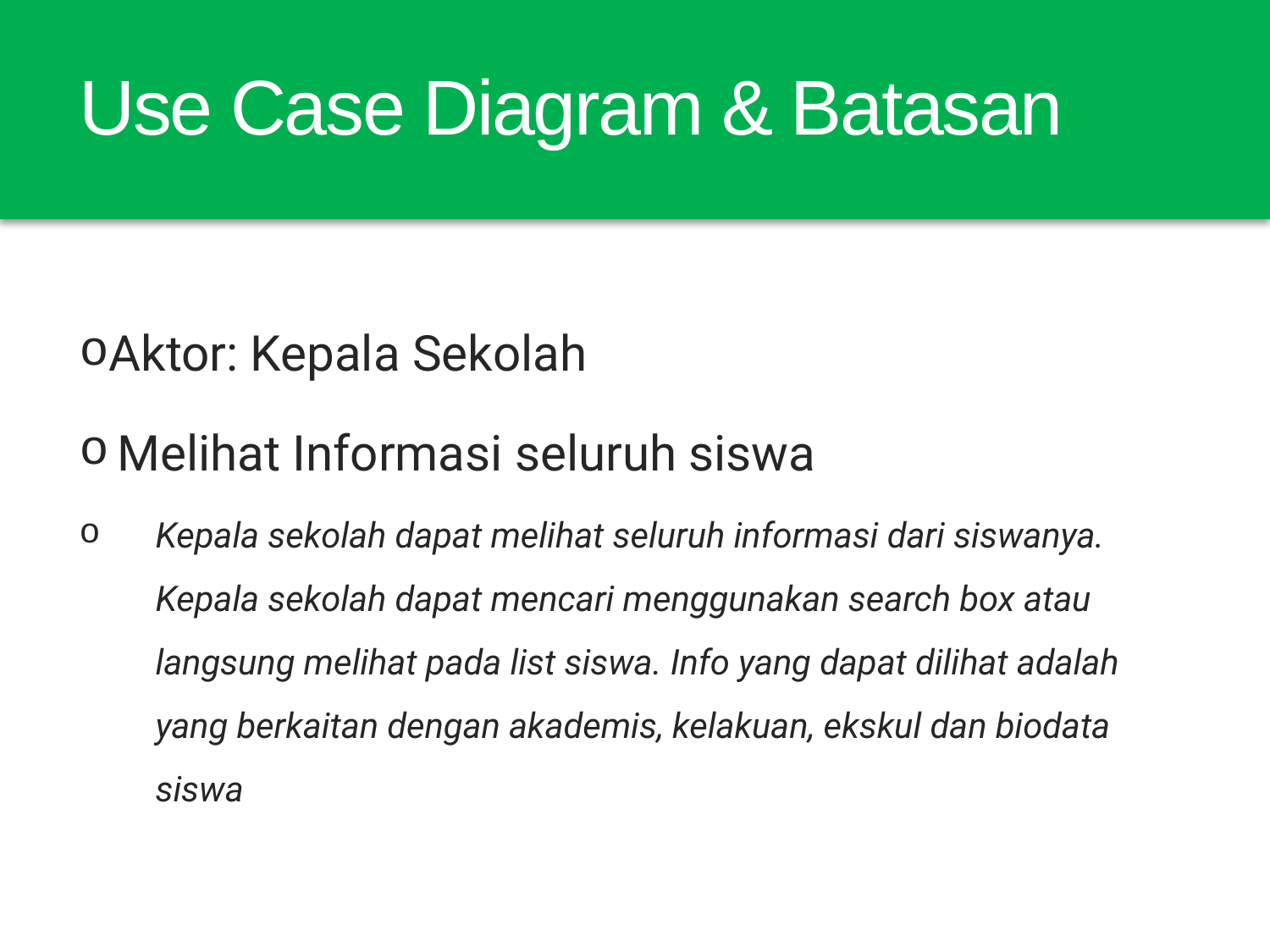

# Use Case Diagram & Batasan
Aktor: Kepala Sekolah
Melihat Informasi seluruh siswa
Kepala sekolah dapat melihat seluruh informasi dari siswanya. Kepala sekolah dapat mencari menggunakan search box atau langsung melihat pada list siswa. Info yang dapat dilihat adalah yang berkaitan dengan akademis, kelakuan, ekskul dan biodata siswa